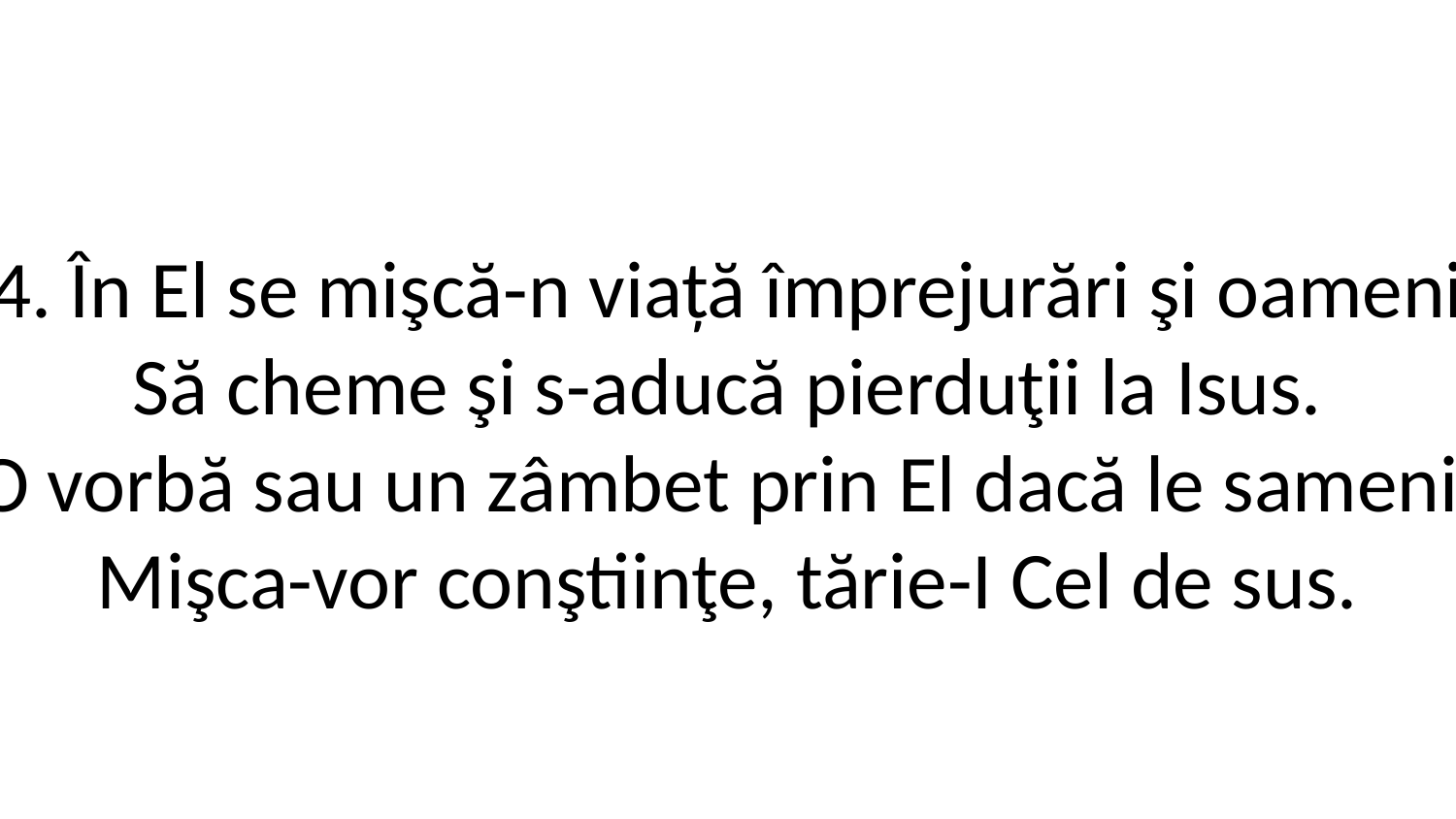

4. În El se mişcă-n viață împrejurări şi oameni
Să cheme şi s-aducă pierduţii la Isus.
O vorbă sau un zâmbet prin El dacă le sameni,
Mişca-vor conştiinţe, tărie-I Cel de sus.